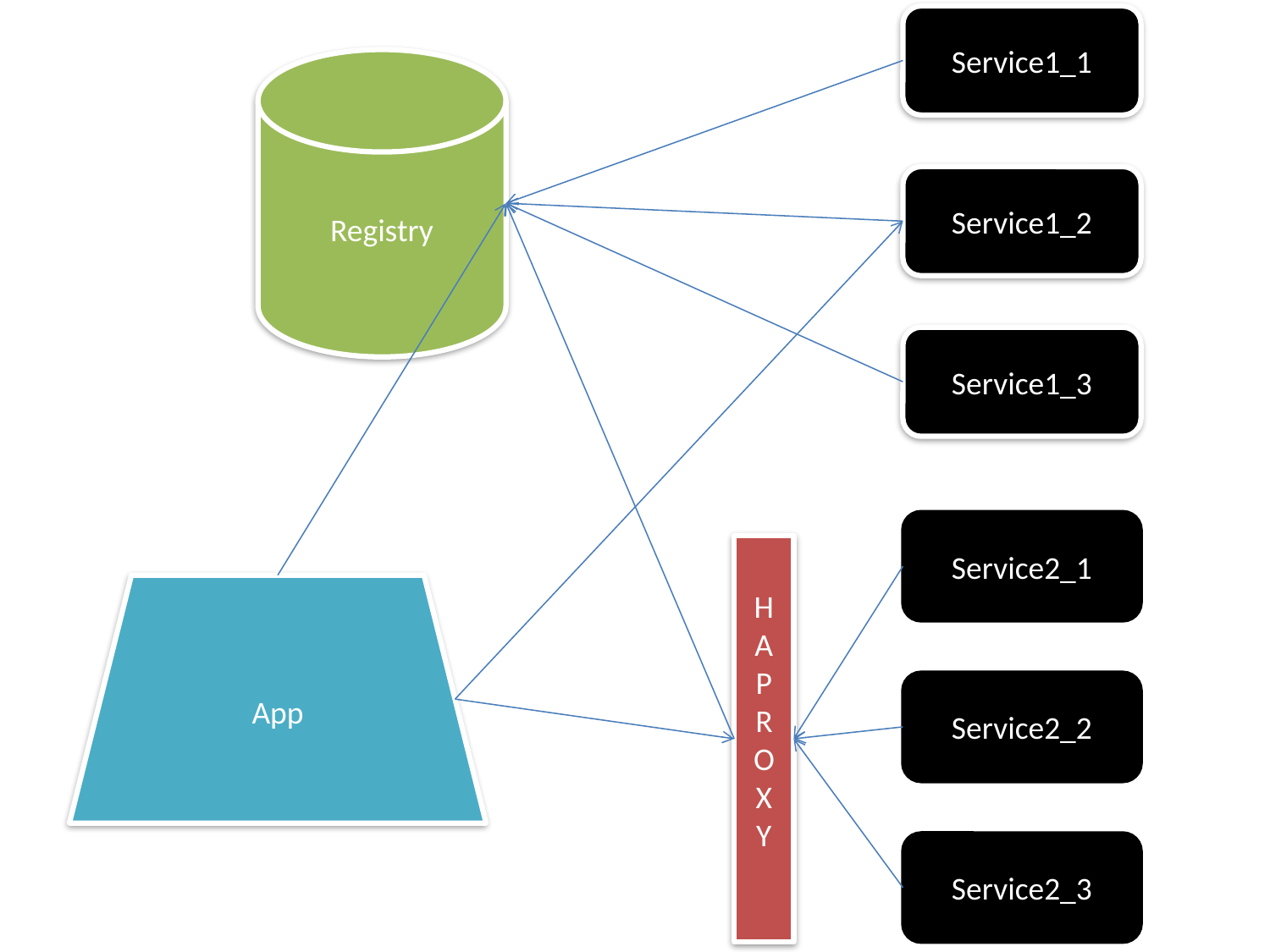

Service1_1
Registry
Service1_2
Service1_3
Service2_1
HA
P
R
O
X
Y

App
Service2_2
Service2_3